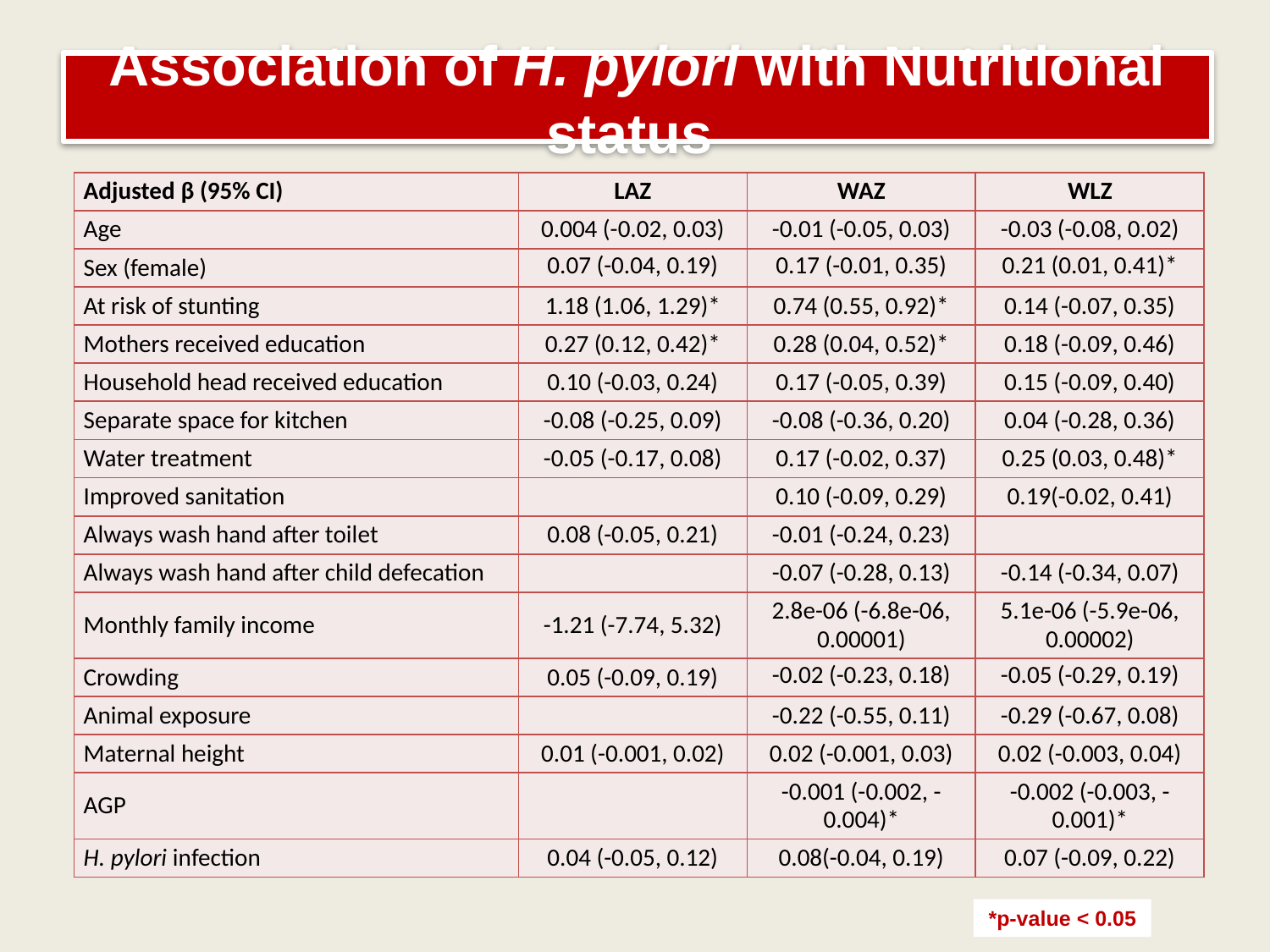

# Association of H. pylori with Nutritional status
| Adjusted β (95% CI) | LAZ | WAZ | WLZ |
| --- | --- | --- | --- |
| Age | 0.004 (-0.02, 0.03) | -0.01 (-0.05, 0.03) | -0.03 (-0.08, 0.02) |
| Sex (female) | 0.07 (-0.04, 0.19) | 0.17 (-0.01, 0.35) | 0.21 (0.01, 0.41)\* |
| At risk of stunting | 1.18 (1.06, 1.29)\* | 0.74 (0.55, 0.92)\* | 0.14 (-0.07, 0.35) |
| Mothers received education | 0.27 (0.12, 0.42)\* | 0.28 (0.04, 0.52)\* | 0.18 (-0.09, 0.46) |
| Household head received education | 0.10 (-0.03, 0.24) | 0.17 (-0.05, 0.39) | 0.15 (-0.09, 0.40) |
| Separate space for kitchen | -0.08 (-0.25, 0.09) | -0.08 (-0.36, 0.20) | 0.04 (-0.28, 0.36) |
| Water treatment | -0.05 (-0.17, 0.08) | 0.17 (-0.02, 0.37) | 0.25 (0.03, 0.48)\* |
| Improved sanitation |  | 0.10 (-0.09, 0.29) | 0.19(-0.02, 0.41) |
| Always wash hand after toilet | 0.08 (-0.05, 0.21) | -0.01 (-0.24, 0.23) |  |
| Always wash hand after child defecation |  | -0.07 (-0.28, 0.13) | -0.14 (-0.34, 0.07) |
| Monthly family income | -1.21 (-7.74, 5.32) | 2.8e-06 (-6.8e-06, 0.00001) | 5.1e-06 (-5.9e-06, 0.00002) |
| Crowding | 0.05 (-0.09, 0.19) | -0.02 (-0.23, 0.18) | -0.05 (-0.29, 0.19) |
| Animal exposure |  | -0.22 (-0.55, 0.11) | -0.29 (-0.67, 0.08) |
| Maternal height | 0.01 (-0.001, 0.02) | 0.02 (-0.001, 0.03) | 0.02 (-0.003, 0.04) |
| AGP |  | -0.001 (-0.002, -0.004)\* | -0.002 (-0.003, -0.001)\* |
| H. pylori infection | 0.04 (-0.05, 0.12) | 0.08(-0.04, 0.19) | 0.07 (-0.09, 0.22) |
*p-value < 0.05